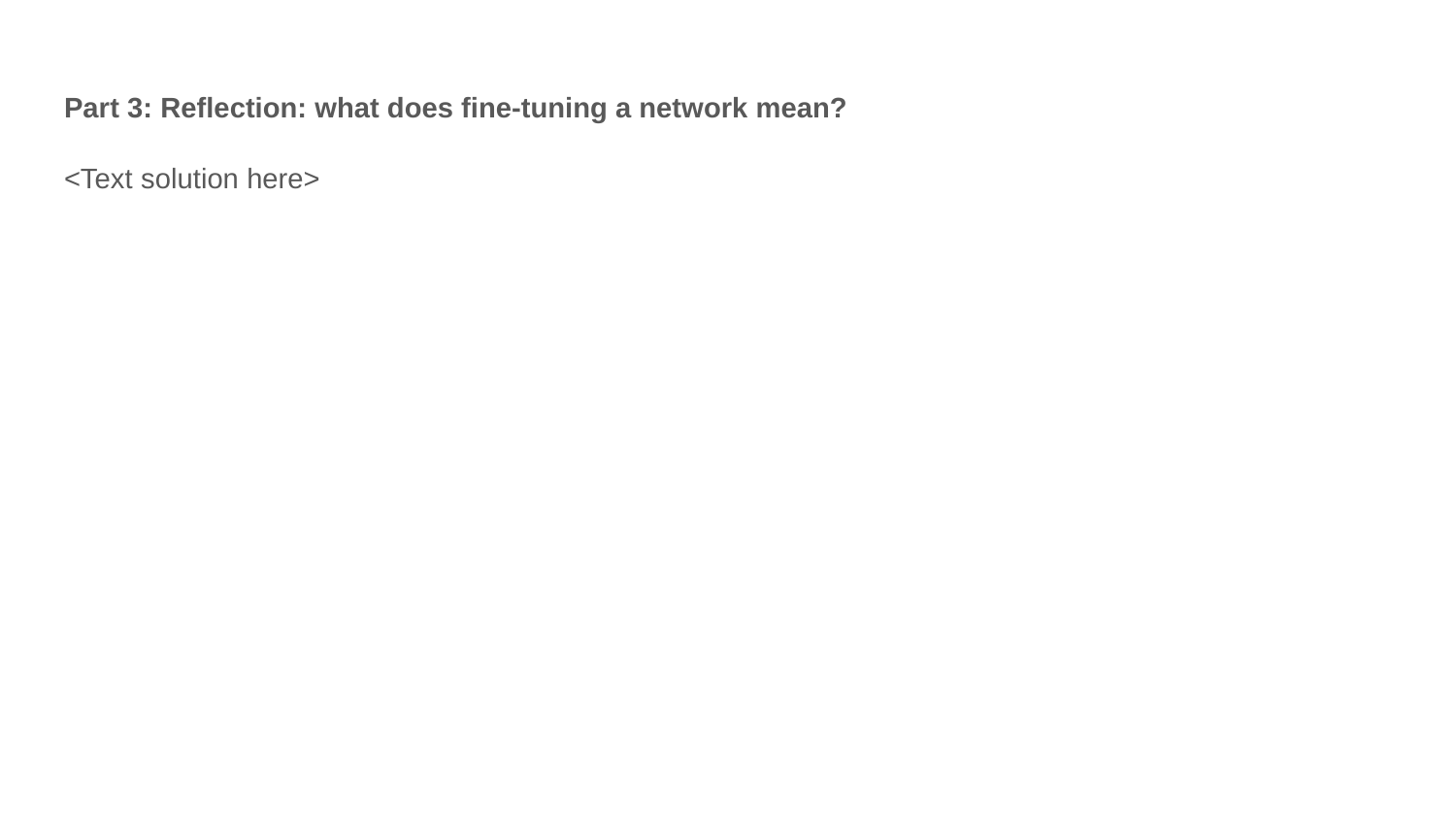

Part 3: Reflection: what does fine-tuning a network mean?
<Text solution here>